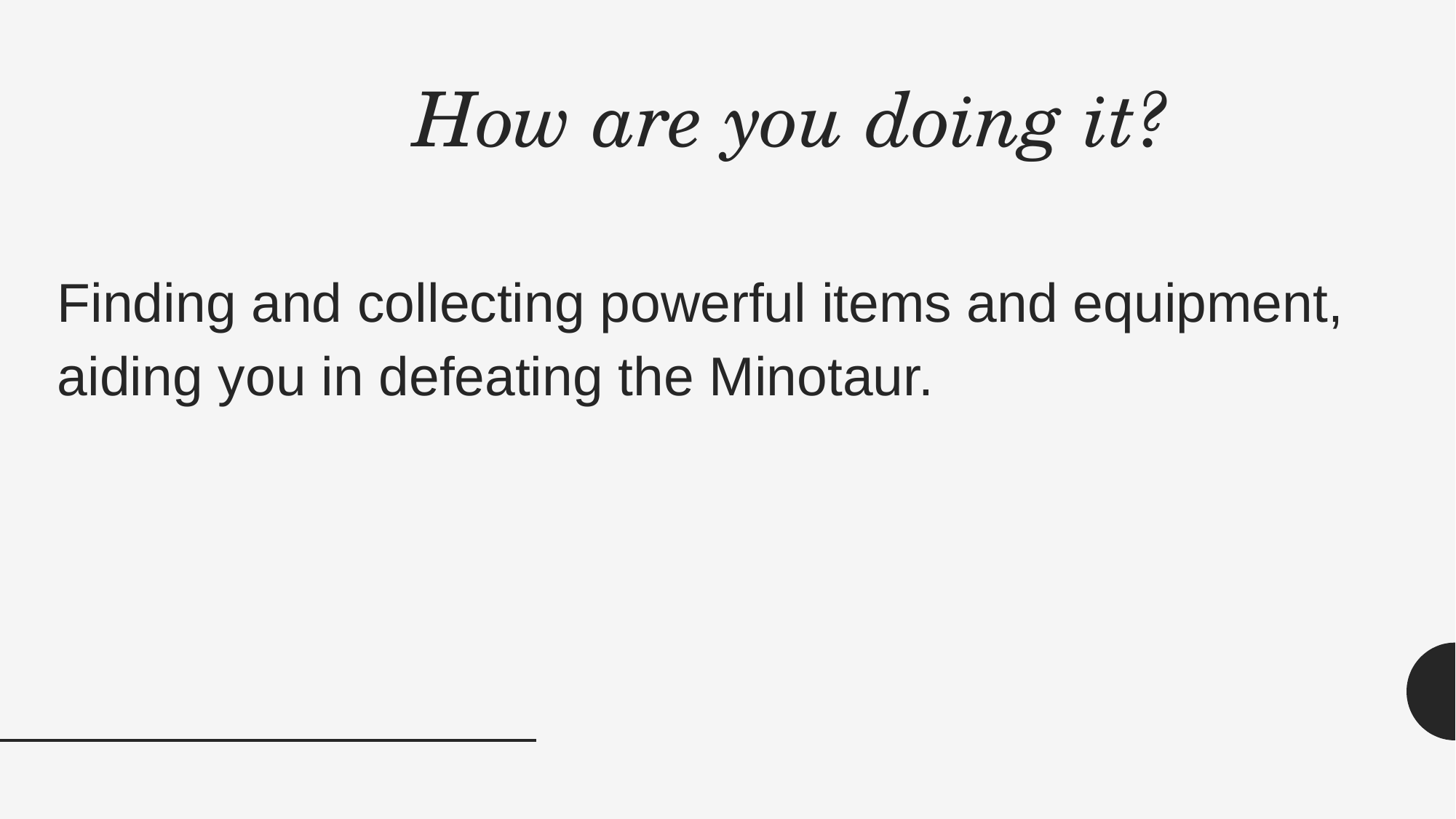

# How are you doing it?
Finding and collecting powerful items and equipment, aiding you in defeating the Minotaur.